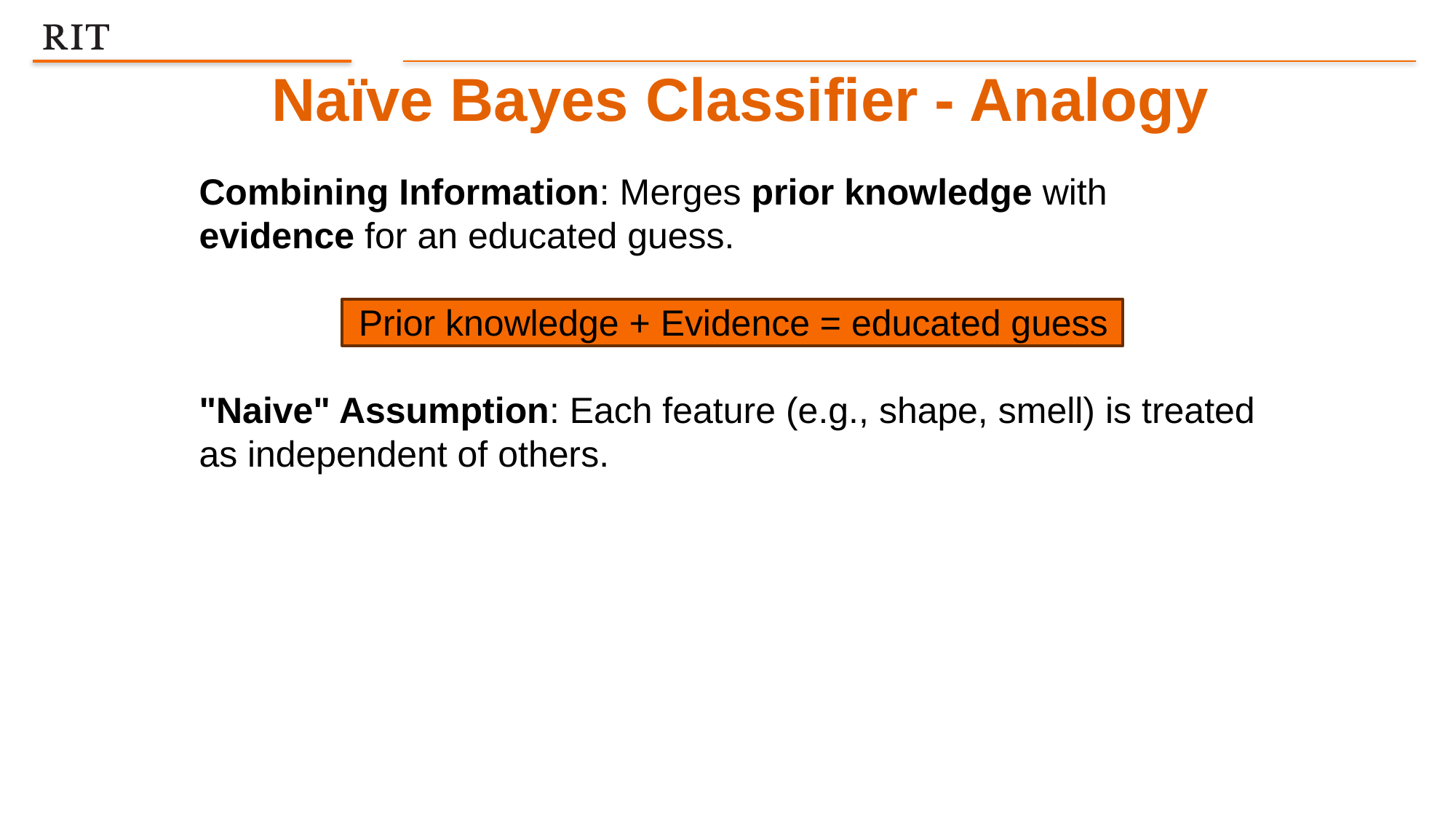

Naïve Bayes Classifier - Analogy
Combining Information: Merges prior knowledge with evidence for an educated guess.

Prior knowledge + Evidence = educated guess

"Naive" Assumption: Each feature (e.g., shape, smell) is treated as independent of others.